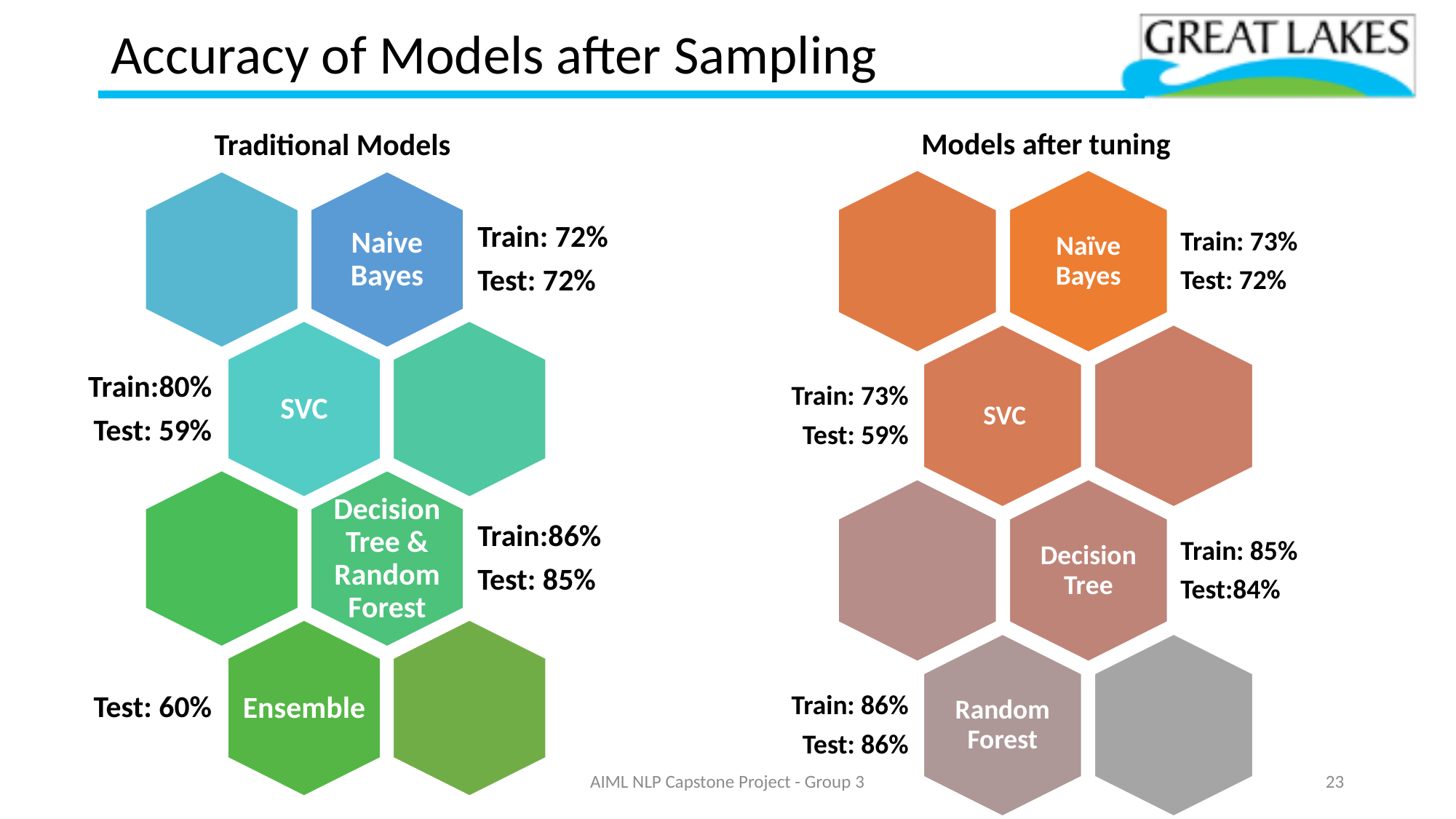

# Accuracy of Models after Sampling
Models after tuning
Traditional Models

Naïve Bayes
Train: 73%
Test: 72%
SVC

Train: 73%
Test: 59%

Decision Tree
Train: 85%
Test:84%
Random Forest

Train: 86%
Test: 86%

Naive Bayes
Train: 72%
Test: 72%
SVC

Train:80%
Test: 59%

Decision Tree & Random Forest
Train:86%
Test: 85%
Ensemble

Test: 60%
AIML NLP Capstone Project - Group 3
23